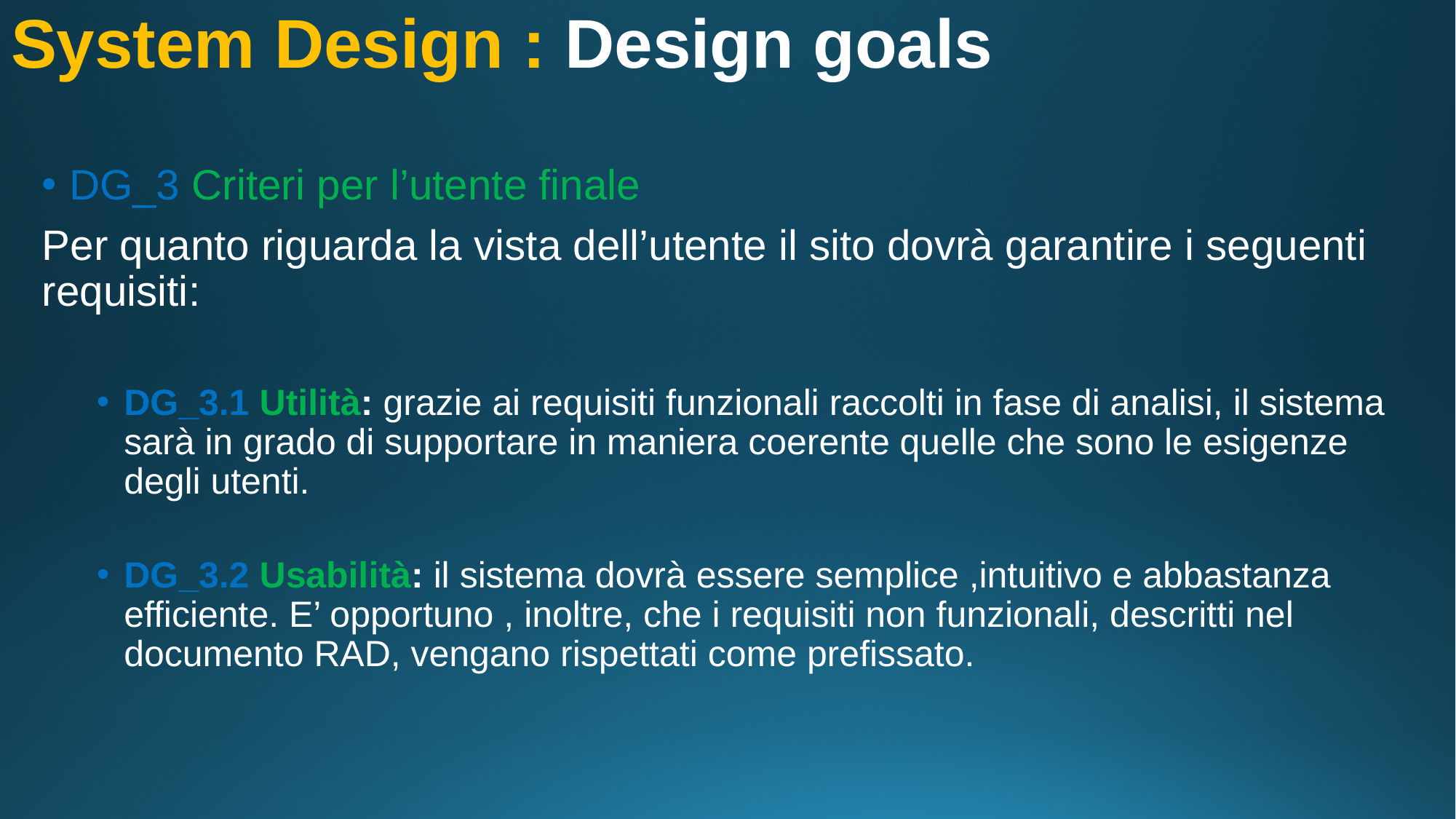

# System Design : Design goals

DG_3 Criteri per l’utente finale
Per quanto riguarda la vista dell’utente il sito dovrà garantire i seguenti requisiti:

DG_3.1 Utilità: grazie ai requisiti funzionali raccolti in fase di analisi, il sistema sarà in grado di supportare in maniera coerente quelle che sono le esigenze degli utenti.

DG_3.2 Usabilità: il sistema dovrà essere semplice ,intuitivo e abbastanza efficiente. E’ opportuno , inoltre, che i requisiti non funzionali, descritti nel documento RAD, vengano rispettati come prefissato.